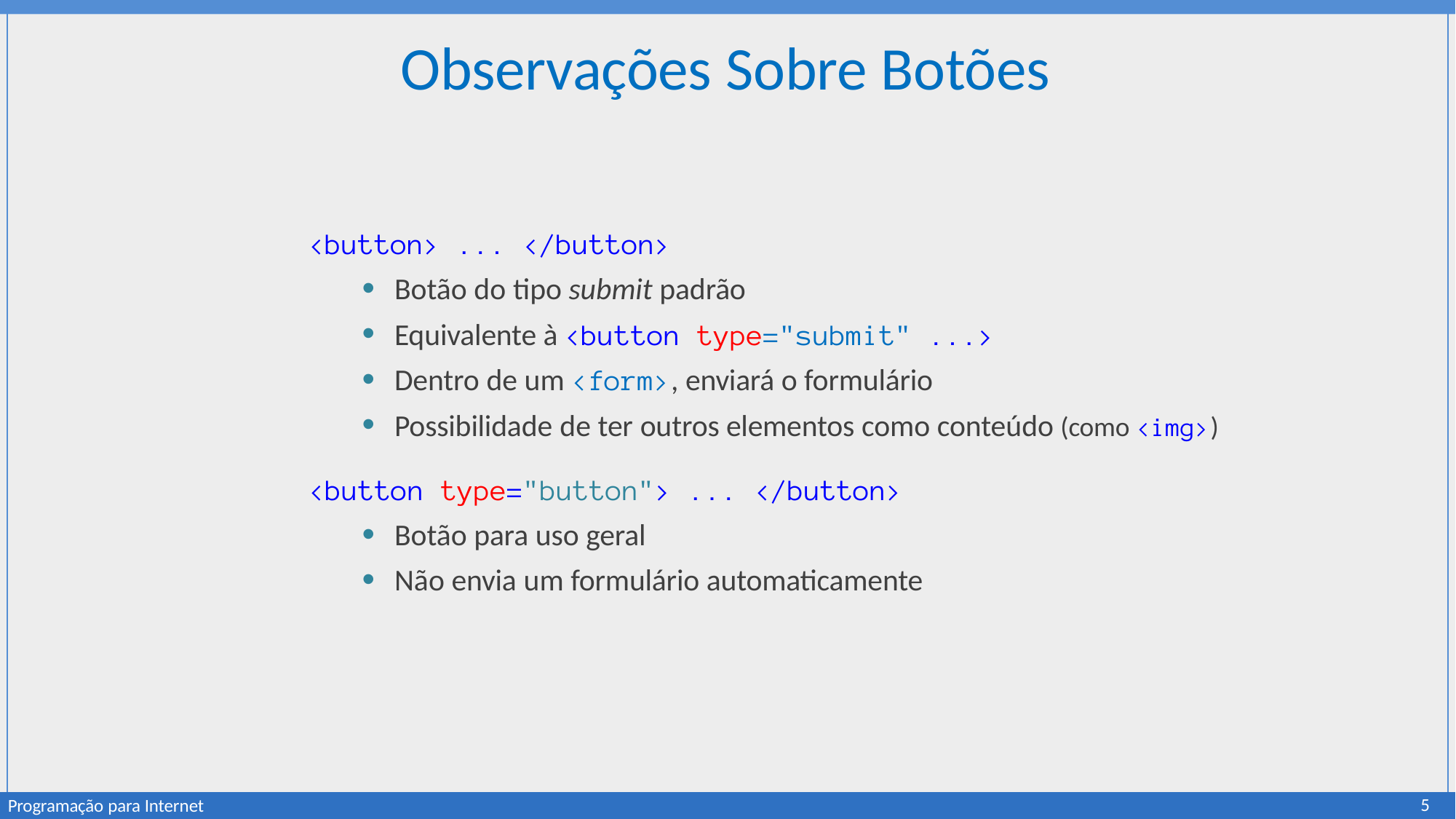

# Observações Sobre Botões
<button> ... </button>
Botão do tipo submit padrão
Equivalente à <button type="submit" ...>
Dentro de um <form>, enviará o formulário
Possibilidade de ter outros elementos como conteúdo (como <img>)
<button type="button"> ... </button>
Botão para uso geral
Não envia um formulário automaticamente
5
Programação para Internet